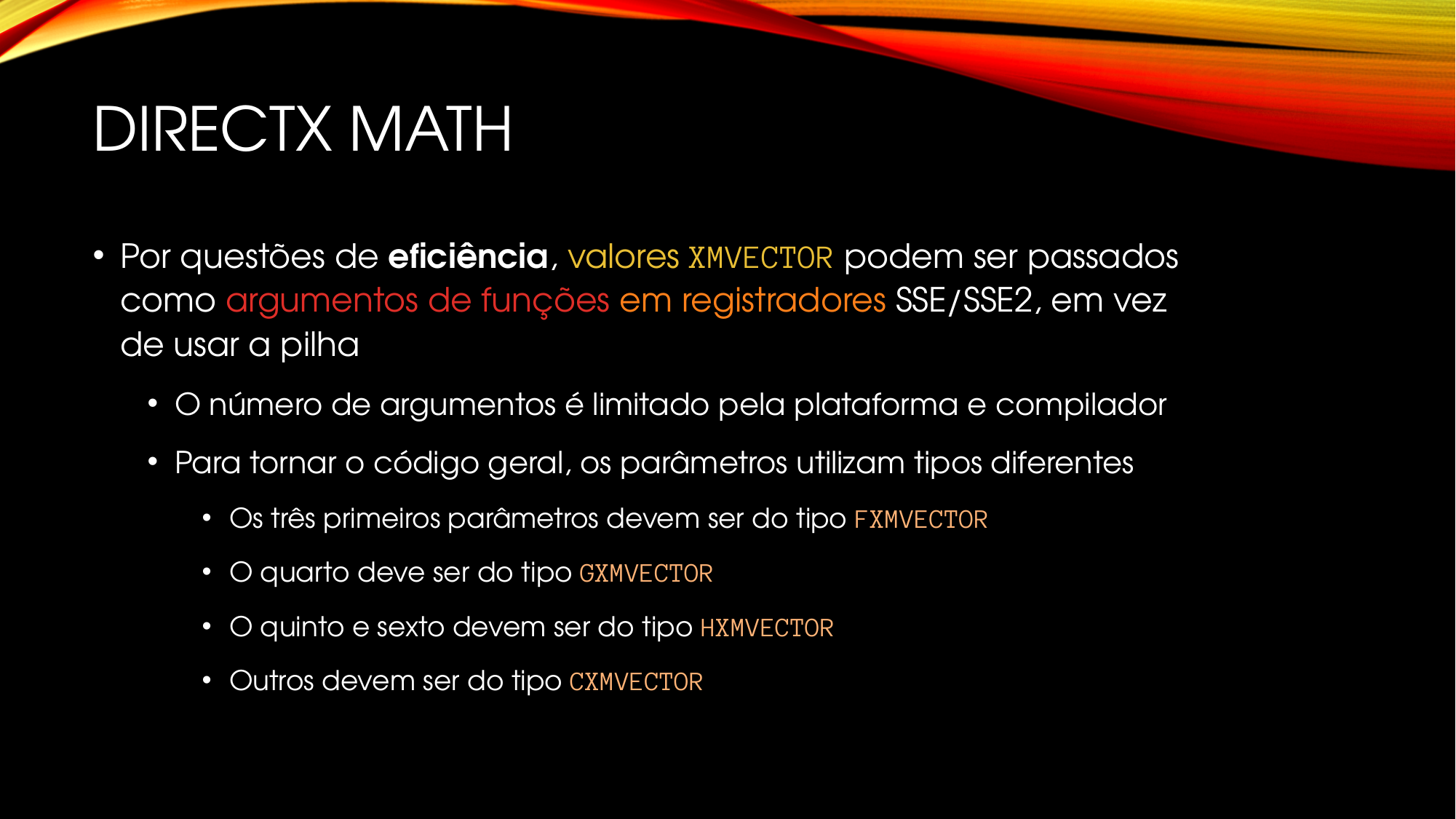

# DirectX Math
Por questões de eficiência, valores XMVECTOR podem ser passados
como argumentos de funções em registradores SSE/SSE2, em vez
de usar a pilha
O número de argumentos é limitado pela plataforma e compilador
Para tornar o código geral, os parâmetros utilizam tipos diferentes
Os três primeiros parâmetros devem ser do tipo FXMVECTOR
O quarto deve ser do tipo GXMVECTOR
O quinto e sexto devem ser do tipo HXMVECTOR
Outros devem ser do tipo CXMVECTOR